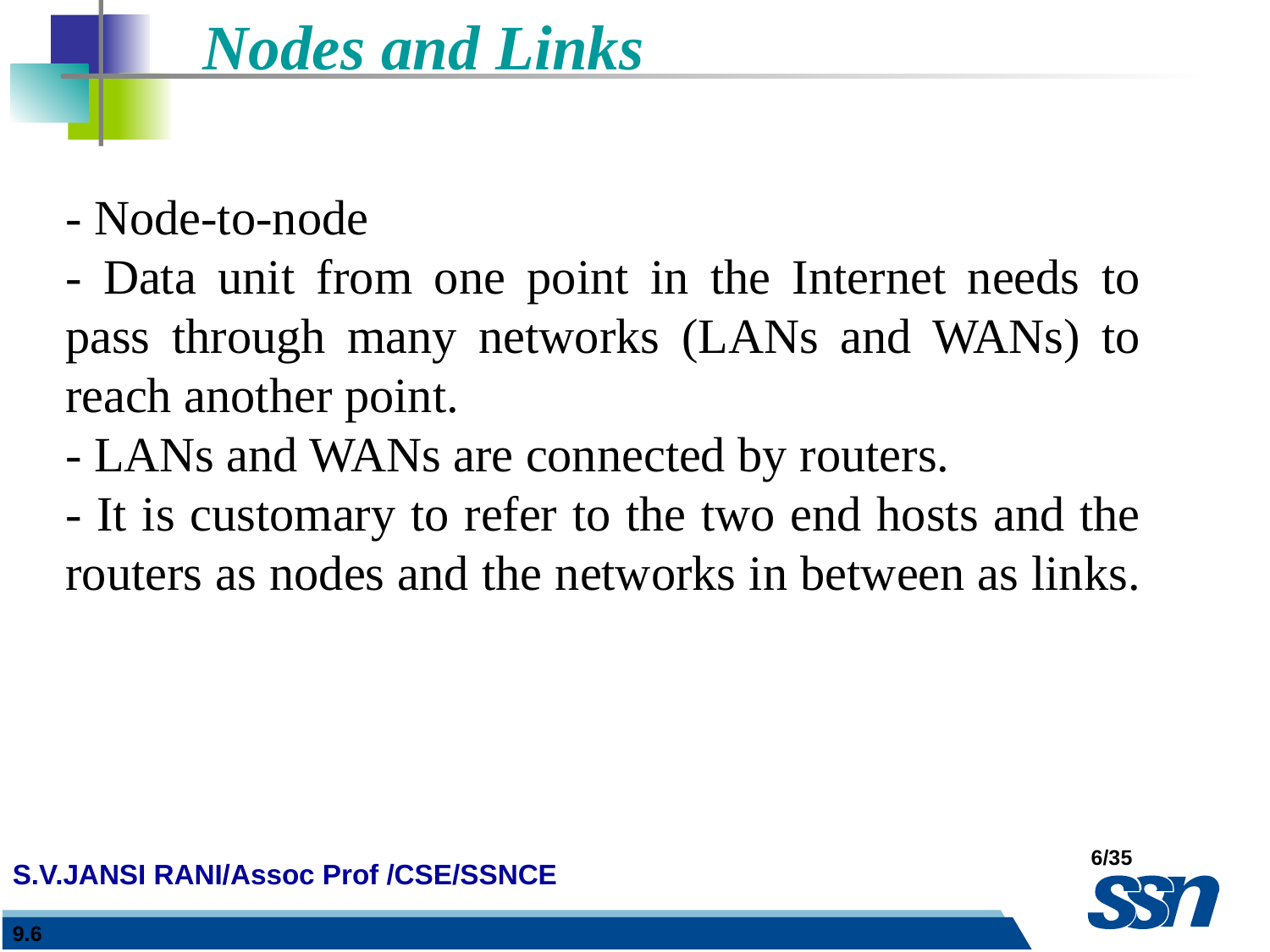

Nodes and Links

- Node-to-node
- Data unit from one point in the Internet needs to pass through many networks (LANs and WANs) to reach another point.
- LANs and WANs are connected by routers.
- It is customary to refer to the two end hosts and the routers as nodes and the networks in between as links.
9.6